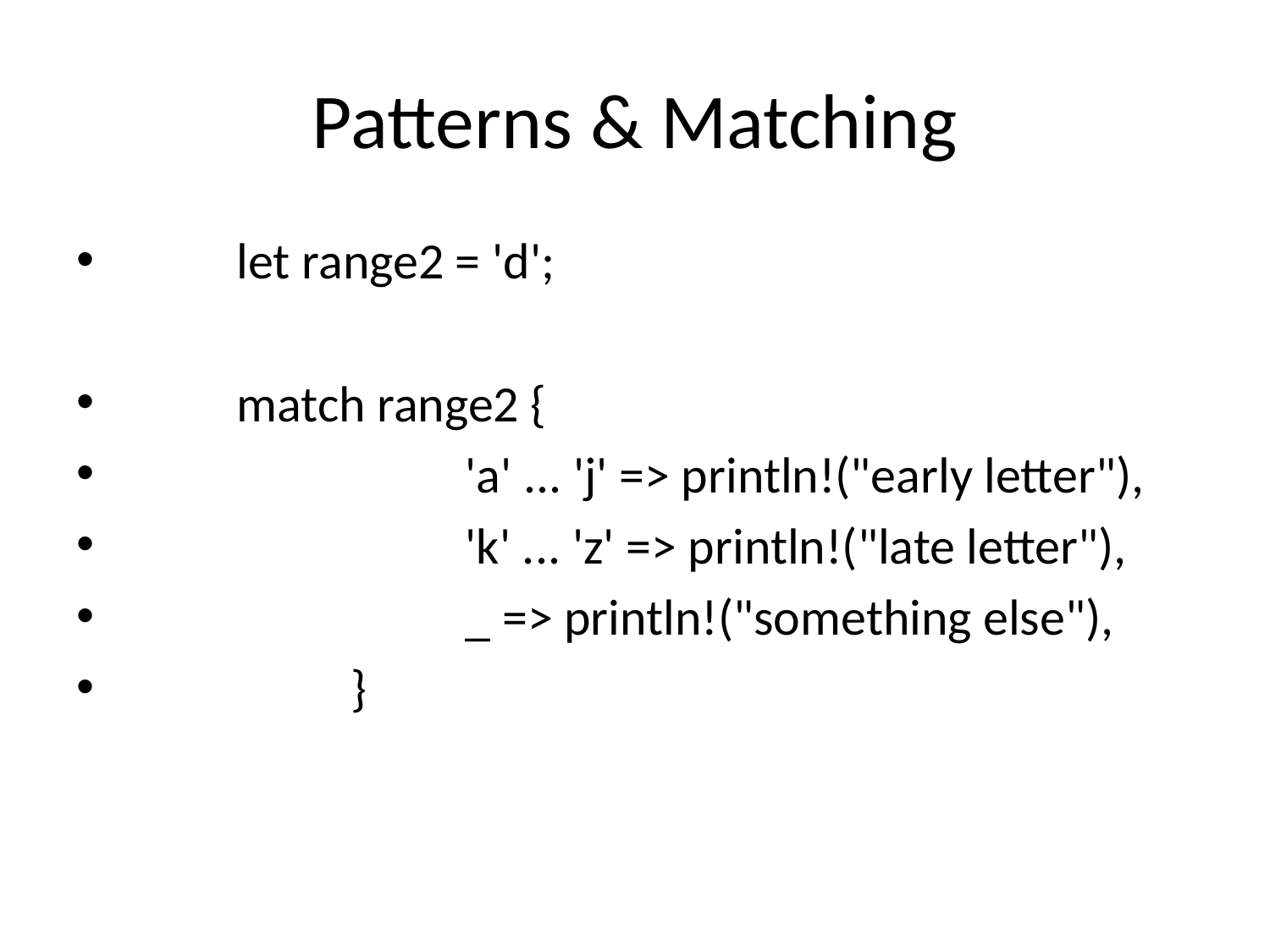

# Patterns & Matching
	let range2 = 'd';

	match range2 {
			'a' ... 'j' => println!("early letter"),
			'k' ... 'z' => println!("late letter"),
			_ => println!("something else"),
		}